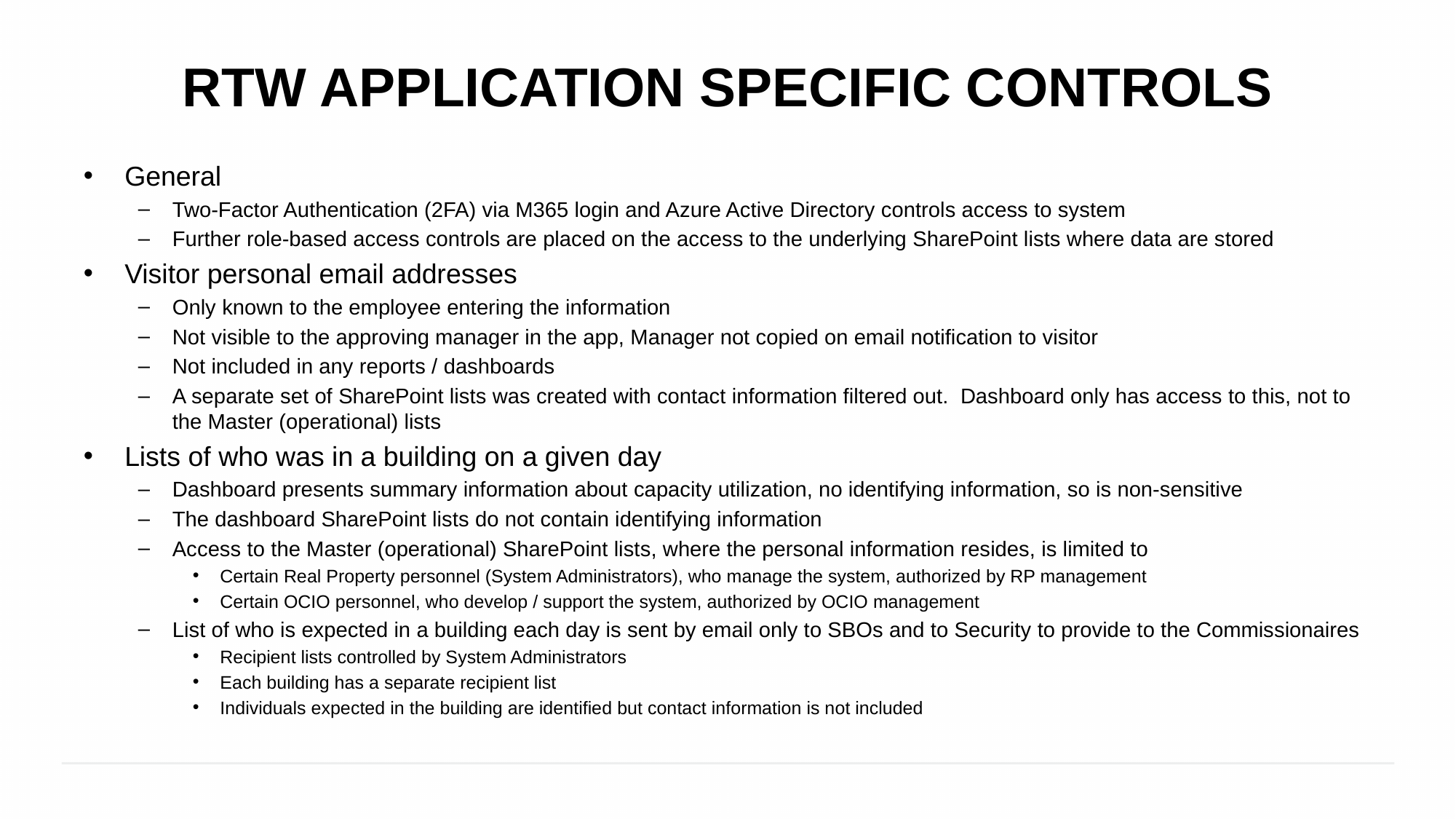

# RTW Application specific controls
General
Two-Factor Authentication (2FA) via M365 login and Azure Active Directory controls access to system
Further role-based access controls are placed on the access to the underlying SharePoint lists where data are stored
Visitor personal email addresses
Only known to the employee entering the information
Not visible to the approving manager in the app, Manager not copied on email notification to visitor
Not included in any reports / dashboards
A separate set of SharePoint lists was created with contact information filtered out.  Dashboard only has access to this, not to the Master (operational) lists
Lists of who was in a building on a given day
Dashboard presents summary information about capacity utilization, no identifying information, so is non-sensitive
The dashboard SharePoint lists do not contain identifying information
Access to the Master (operational) SharePoint lists, where the personal information resides, is limited to
Certain Real Property personnel (System Administrators), who manage the system, authorized by RP management
Certain OCIO personnel, who develop / support the system, authorized by OCIO management
List of who is expected in a building each day is sent by email only to SBOs and to Security to provide to the Commissionaires
Recipient lists controlled by System Administrators
Each building has a separate recipient list
Individuals expected in the building are identified but contact information is not included